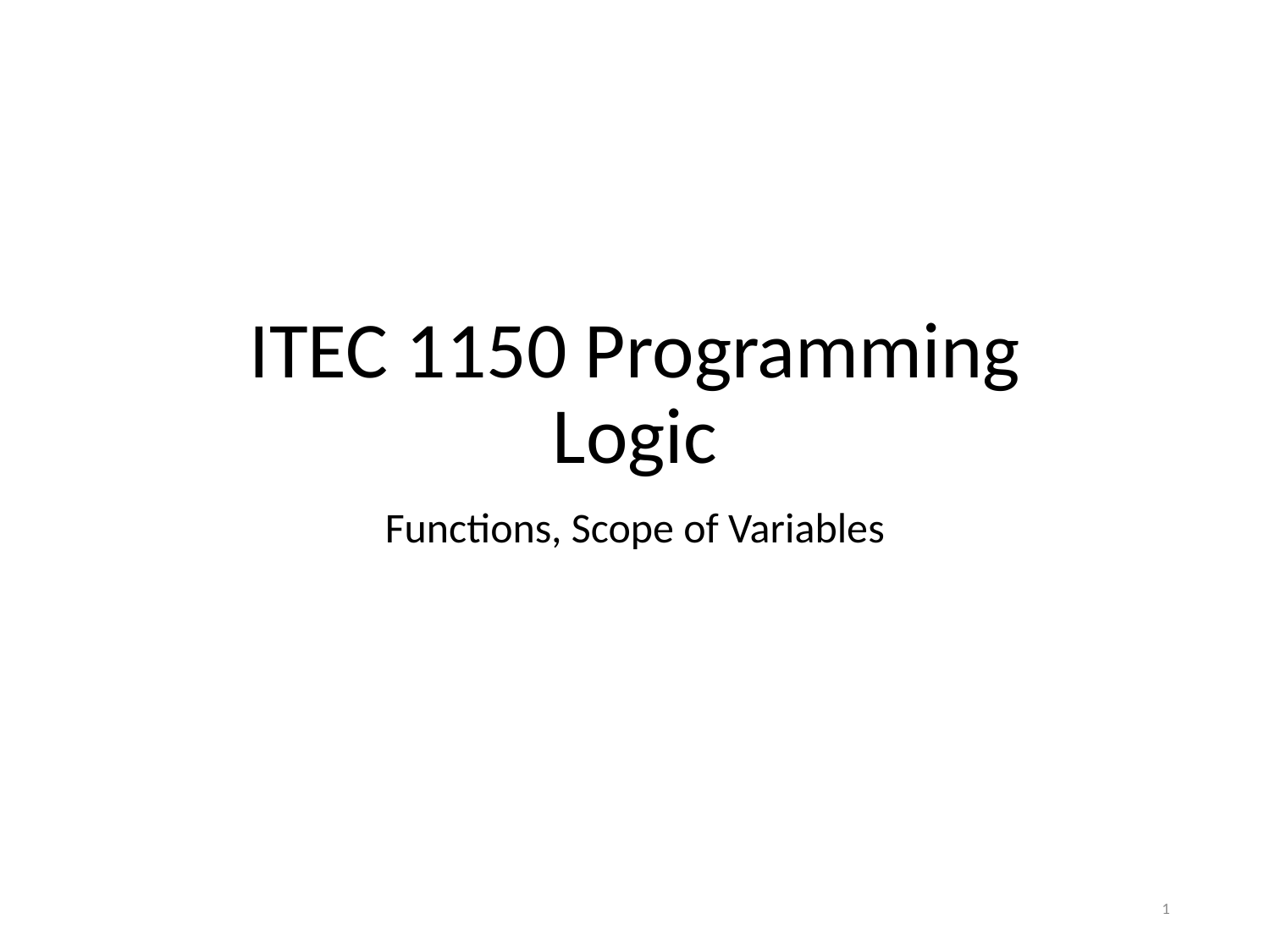

# ITEC 1150 Programming Logic

Functions, Scope of Variables
1